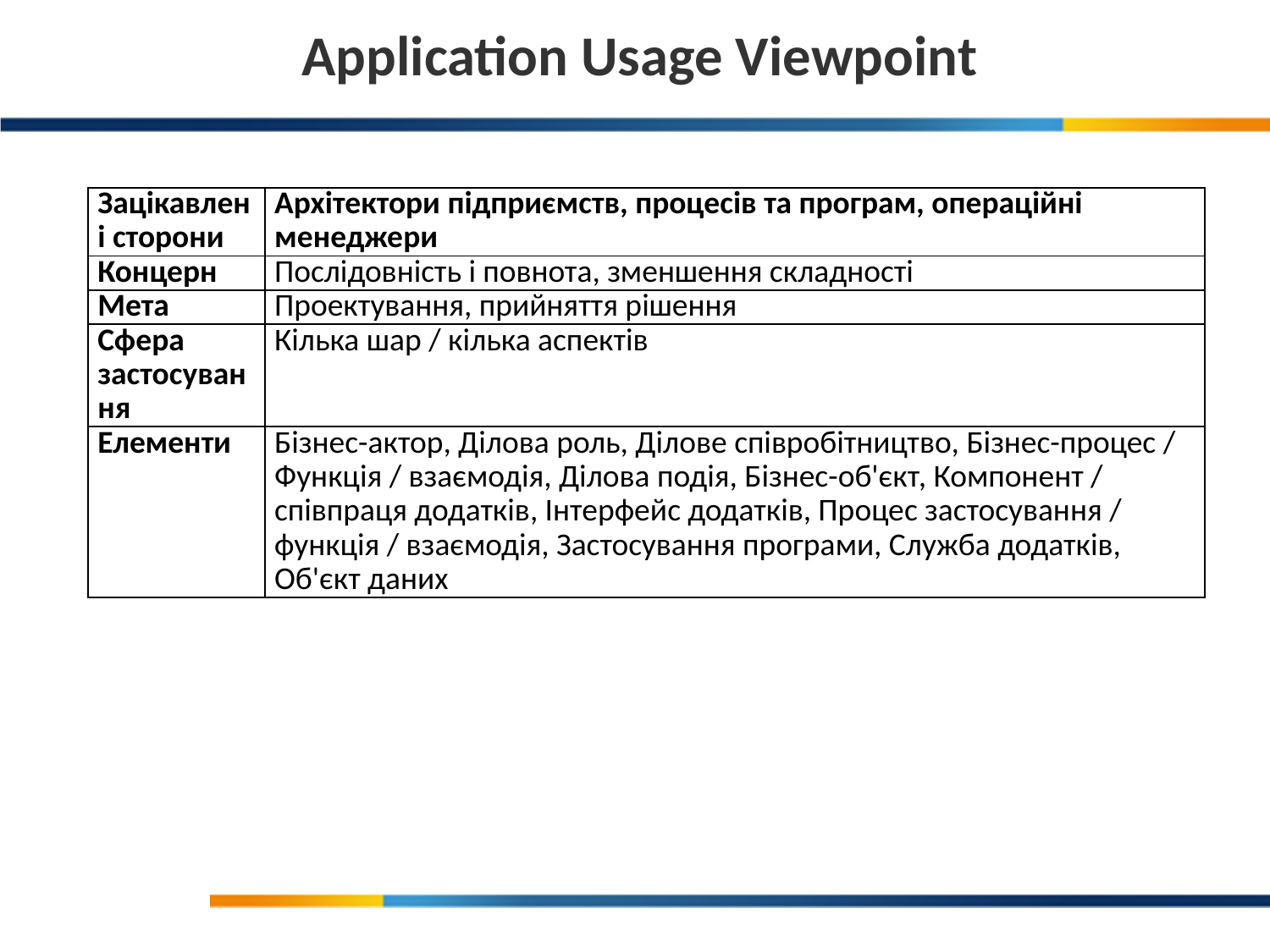

Application Usage Viewpoint
| Зацікавлені сторони | Архітектори підприємств, процесів та програм, операційні менеджери |
| --- | --- |
| Концерн | Послідовність і повнота, зменшення складності |
| Мета | Проектування, прийняття рішення |
| Сфера застосування | Кілька шар / кілька аспектів |
| Елементи | Бізнес-актор, Ділова роль, Ділове співробітництво, Бізнес-процес / Функція / взаємодія, Ділова подія, Бізнес-об'єкт, Компонент / співпраця додатків, Інтерфейс додатків, Процес застосування / функція / взаємодія, Застосування програми, Служба додатків, Об'єкт даних |